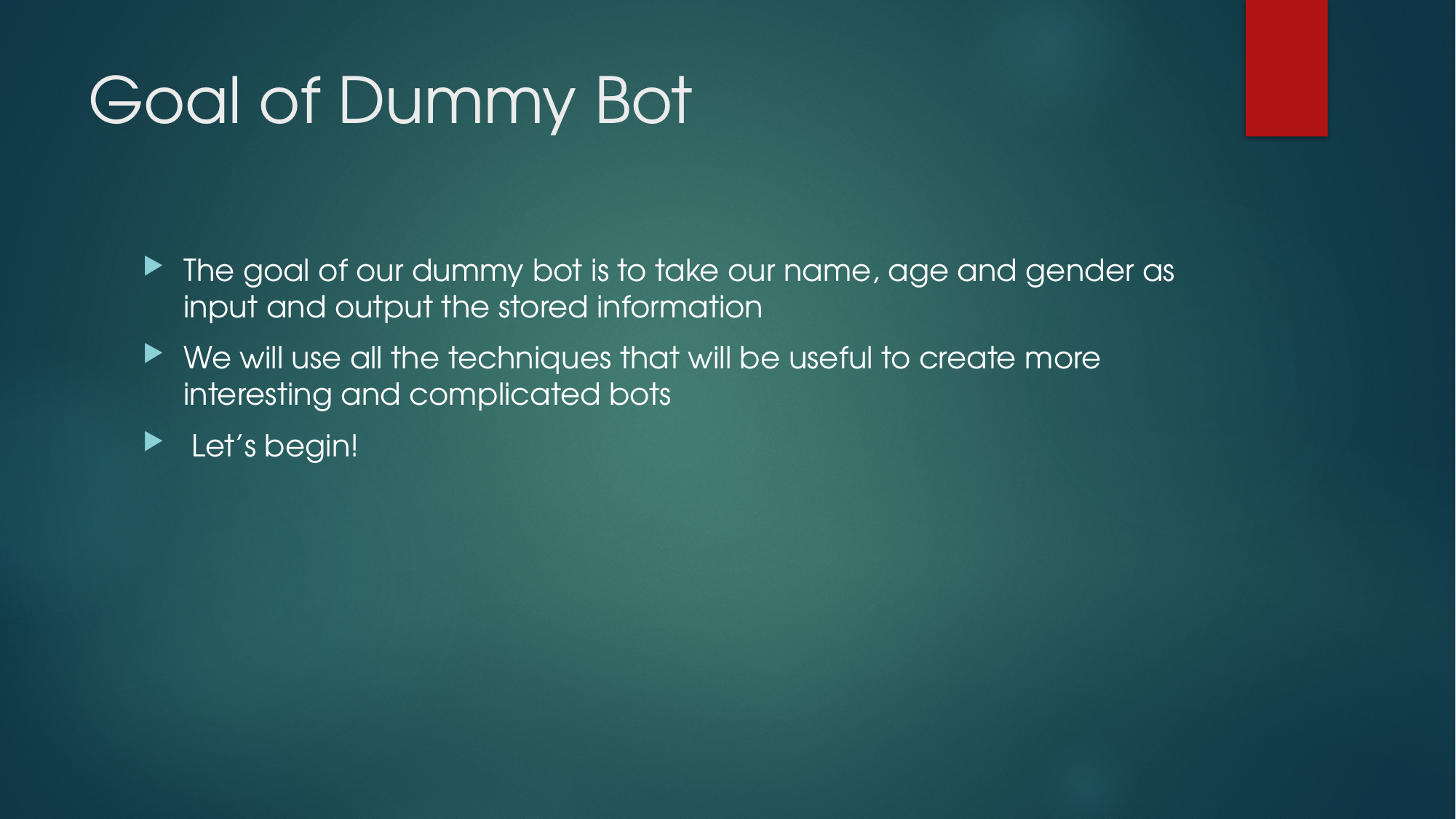

# Goal of Dummy Bot
The goal of our dummy bot is to take our name, age and gender as input and output the stored information
We will use all the techniques that will be useful to create more interesting and complicated bots
 Let’s begin!